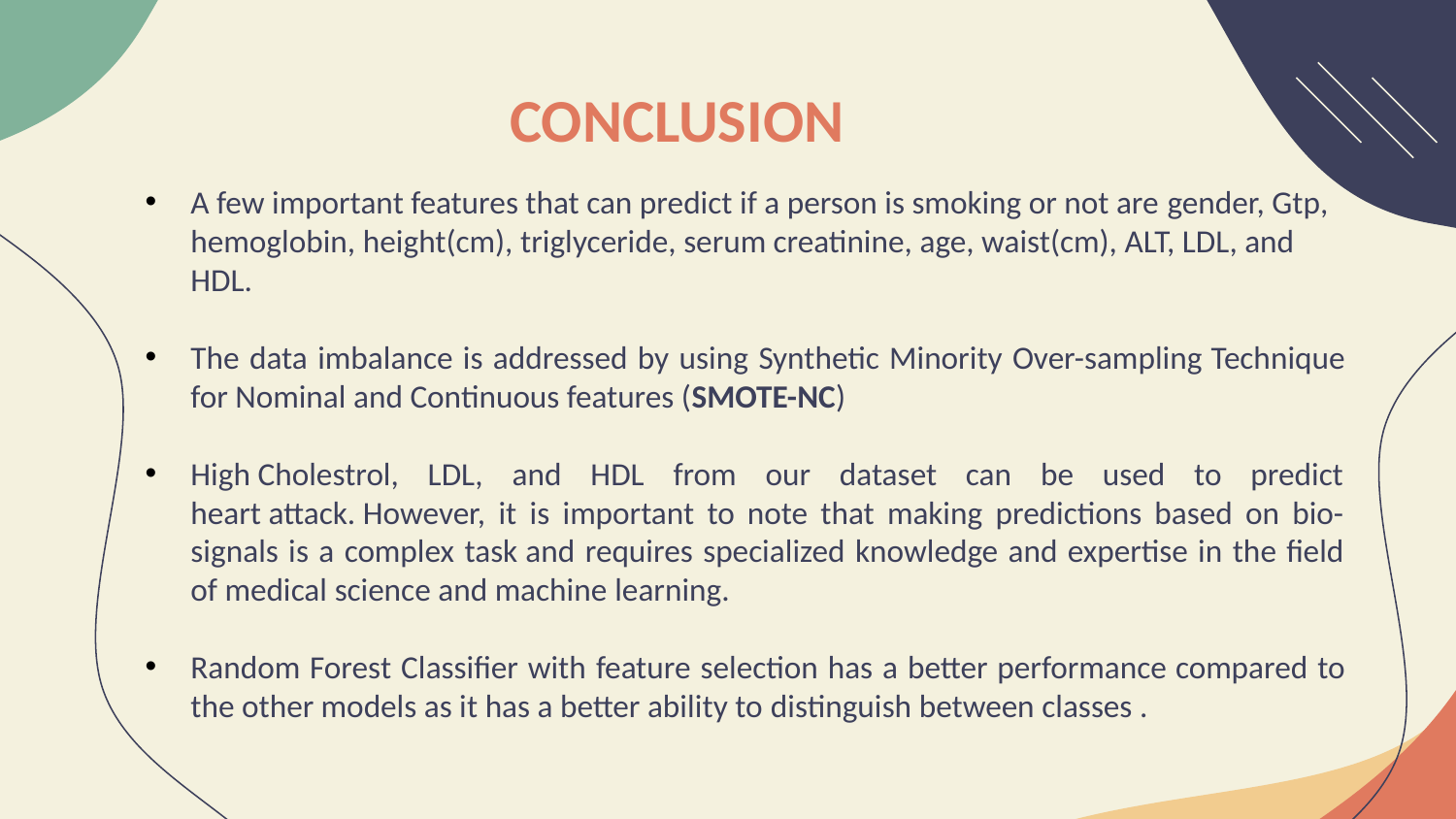

# CONCLUSION
A few important features that can predict if a person is smoking or not are gender, Gtp, hemoglobin, height(cm), triglyceride, serum creatinine, age, waist(cm), ALT, LDL, and HDL.​
​
The data imbalance is addressed by using Synthetic Minority Over-sampling Technique for Nominal and Continuous features (SMOTE-NC)​

High Cholestrol, LDL, and HDL from our dataset can be used to predict heart attack. However, it is important to note that making predictions based on bio-signals is a complex task and requires specialized knowledge and expertise in the field of medical science and machine learning.
​
Random Forest Classifier with feature selection has a better performance compared to the other models as it has a better ability to distinguish between classes .